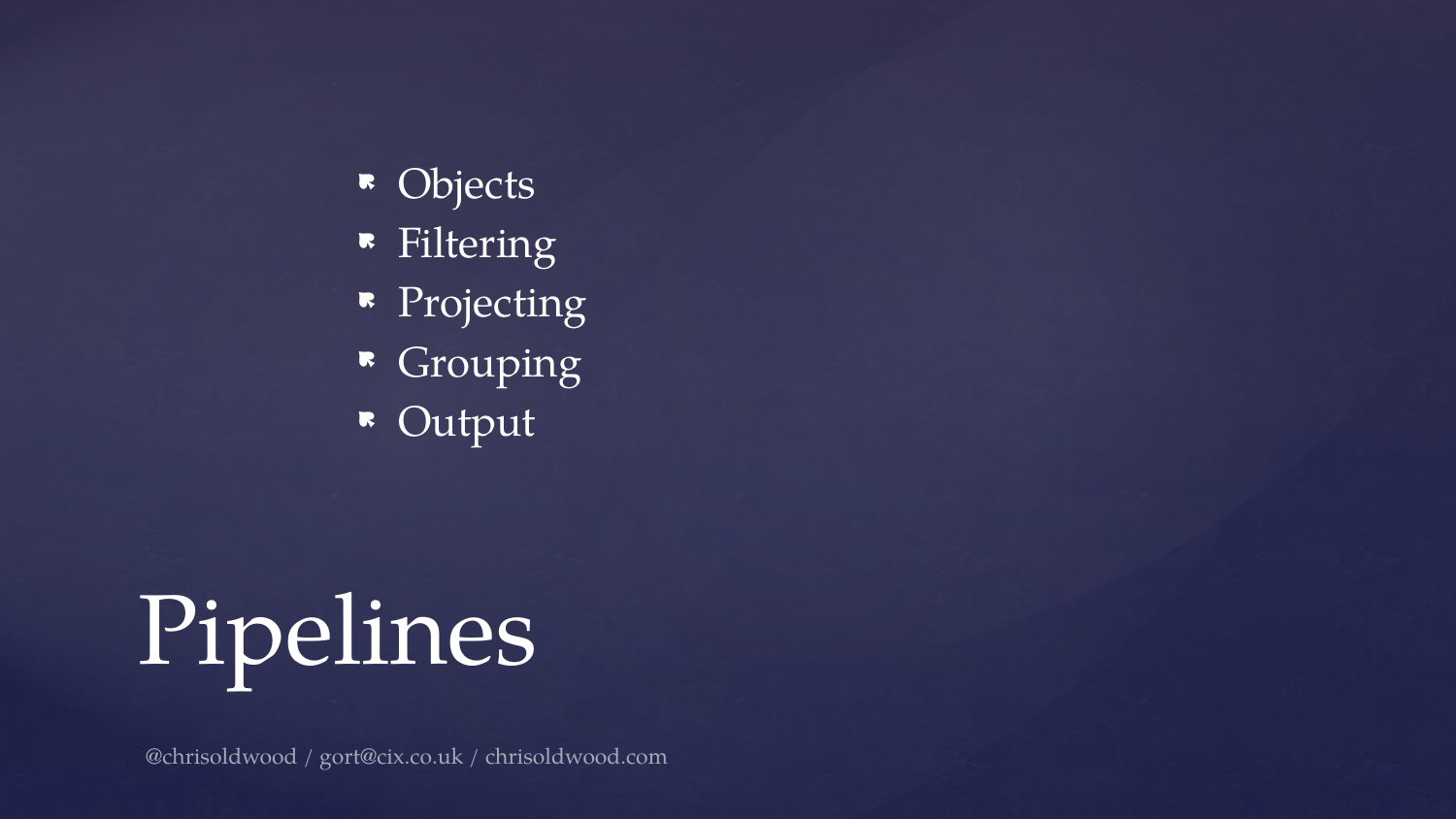

Objects
Filtering
Projecting
Grouping
Output
# Pipelines
@chrisoldwood / gort@cix.co.uk / chrisoldwood.com